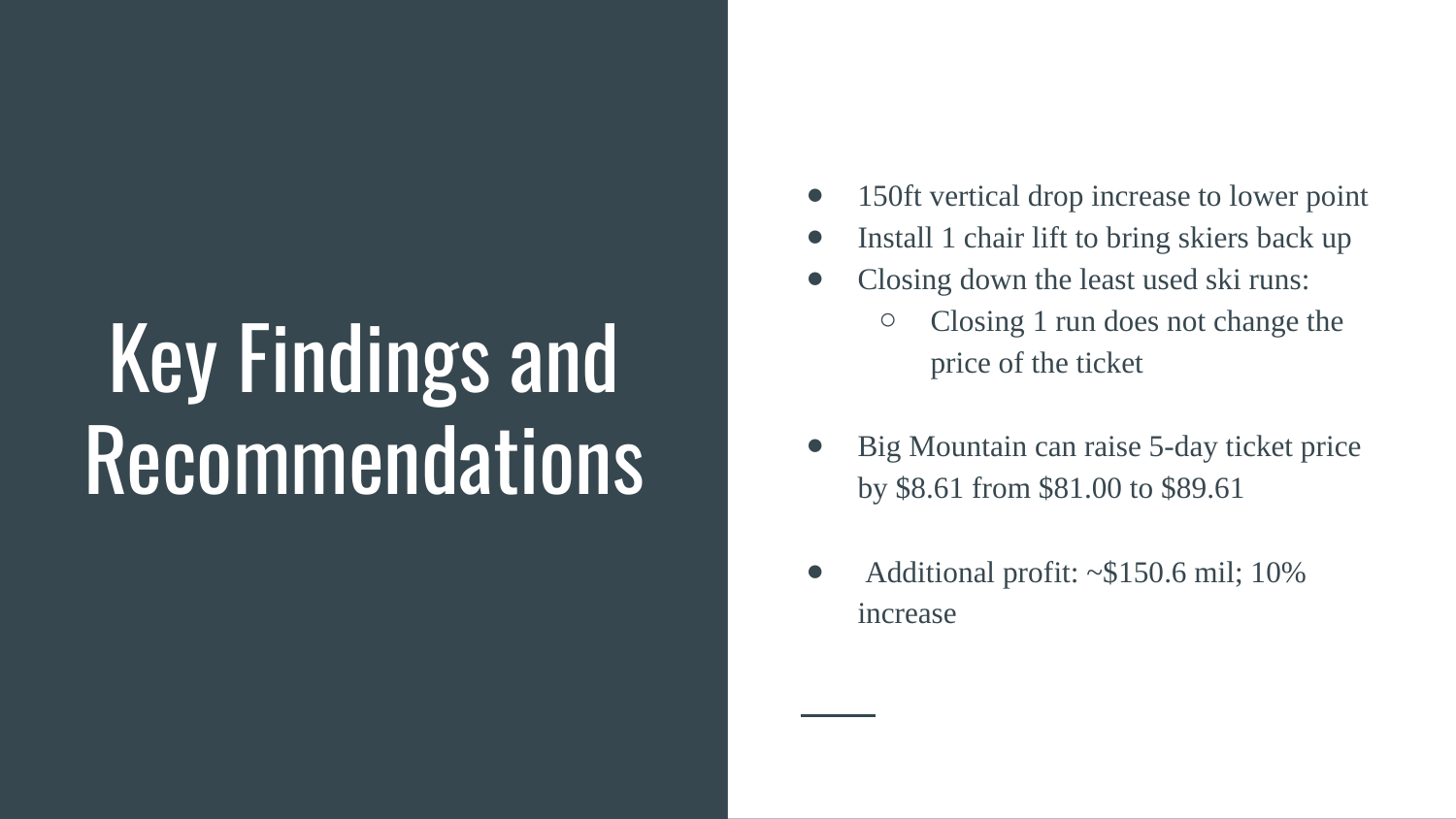

150ft vertical drop increase to lower point
Install 1 chair lift to bring skiers back up
Closing down the least used ski runs:
Closing 1 run does not change the price of the ticket

Big Mountain can raise 5-day ticket price by $8.61 from $81.00 to $89.61

 Additional profit: ~$150.6 mil; 10% increase
# Key Findings and Recommendations